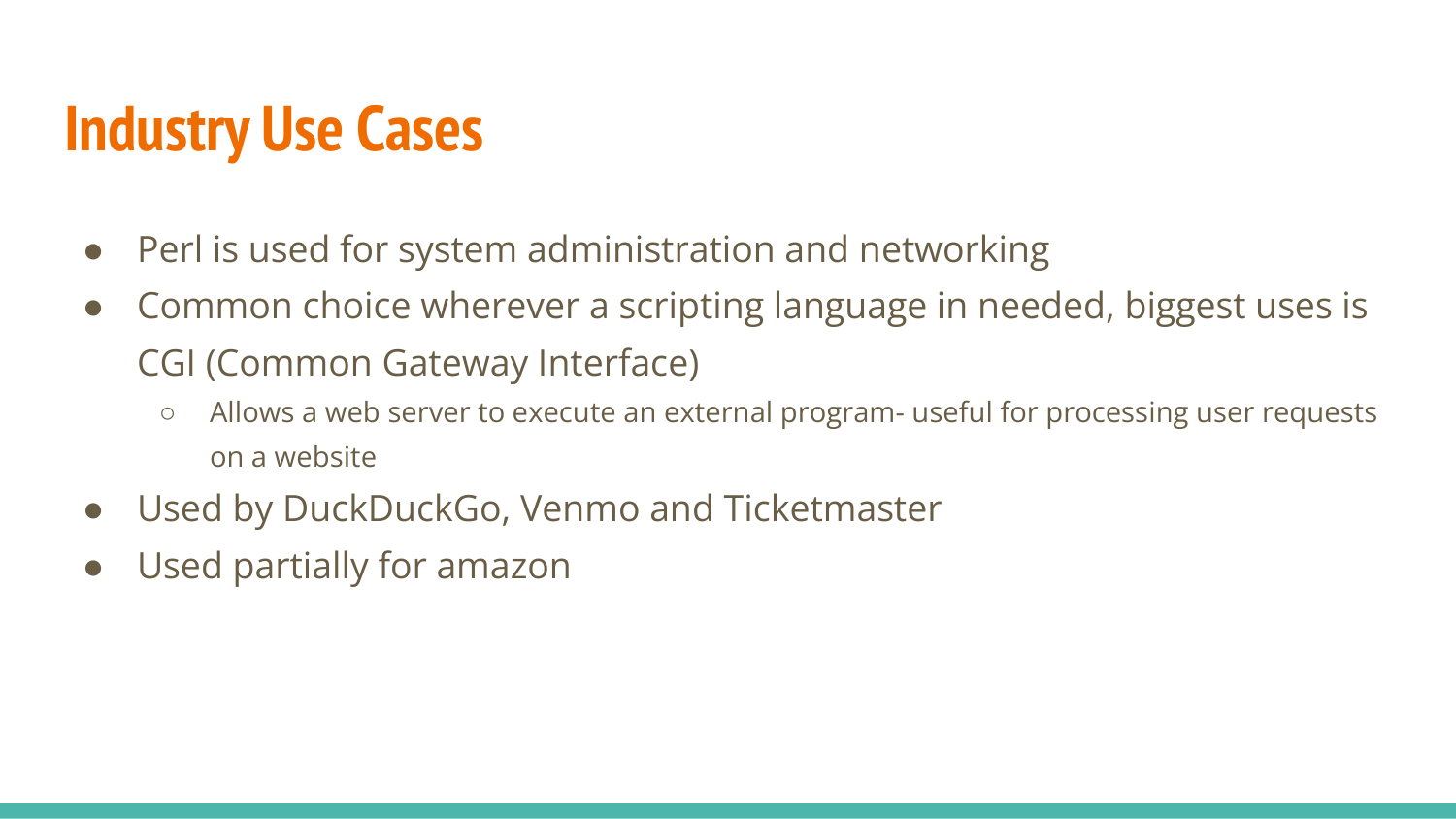

# Industry Use Cases
Perl is used for system administration and networking
Common choice wherever a scripting language in needed, biggest uses is CGI (Common Gateway Interface)
Allows a web server to execute an external program- useful for processing user requests on a website
Used by DuckDuckGo, Venmo and Ticketmaster
Used partially for amazon